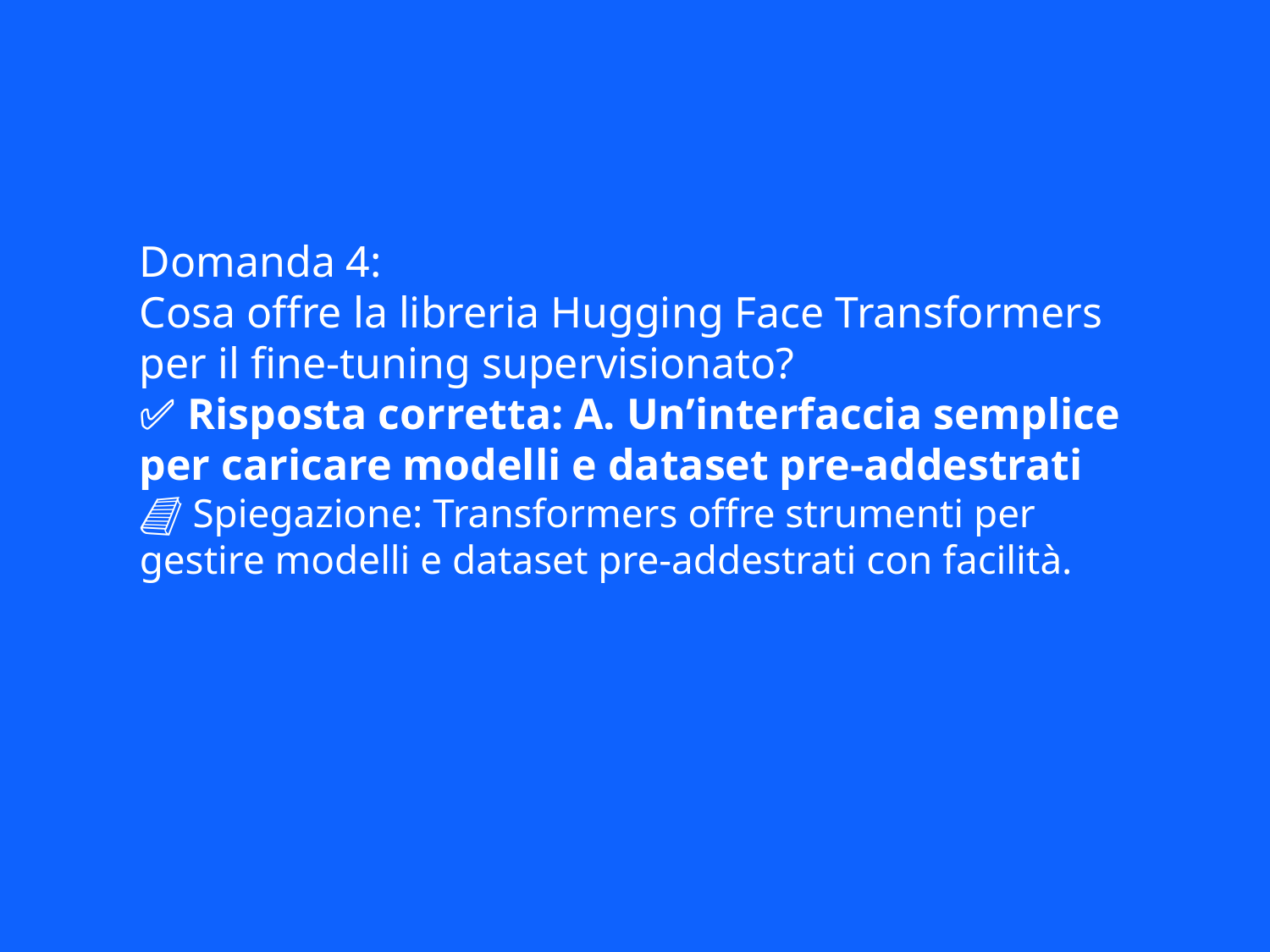

Domanda 4:
Cosa offre la libreria Hugging Face Transformers per il fine-tuning supervisionato?
✅ Risposta corretta: A. Un’interfaccia semplice per caricare modelli e dataset pre-addestrati
📘 Spiegazione: Transformers offre strumenti per gestire modelli e dataset pre-addestrati con facilità.